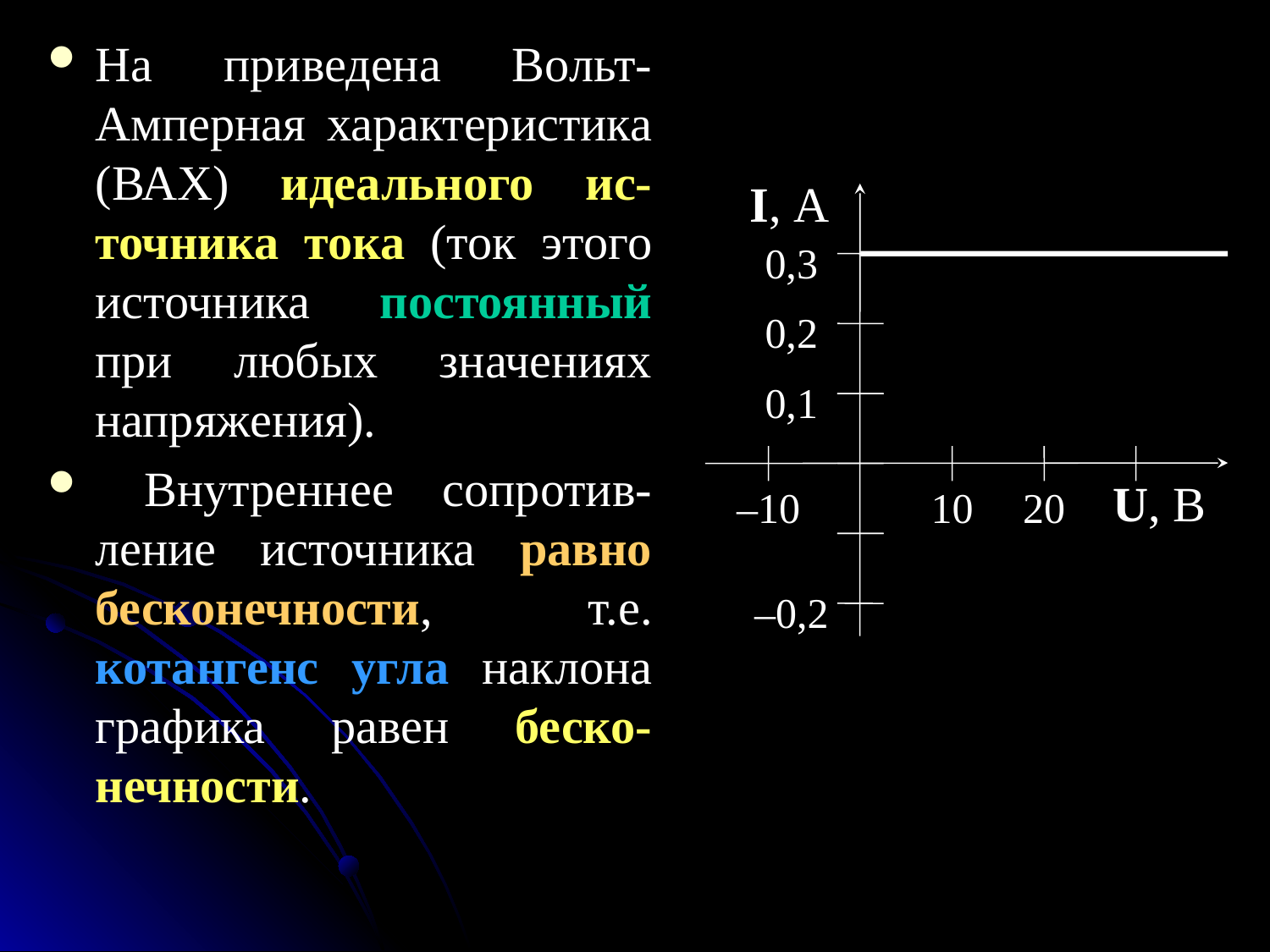

На приведена Вольт-Амперная характеристика (ВАХ) идеального ис-точника тока (ток этого источника постоянный при любых значениях напряжения).
 Внутреннее сопротив-ление источника равно бесконечности, т.е. котангенс угла наклона графика равен беско-нечности.
I, А

0,3

0,2

0,1

U, В
–10
10
20

–0,2